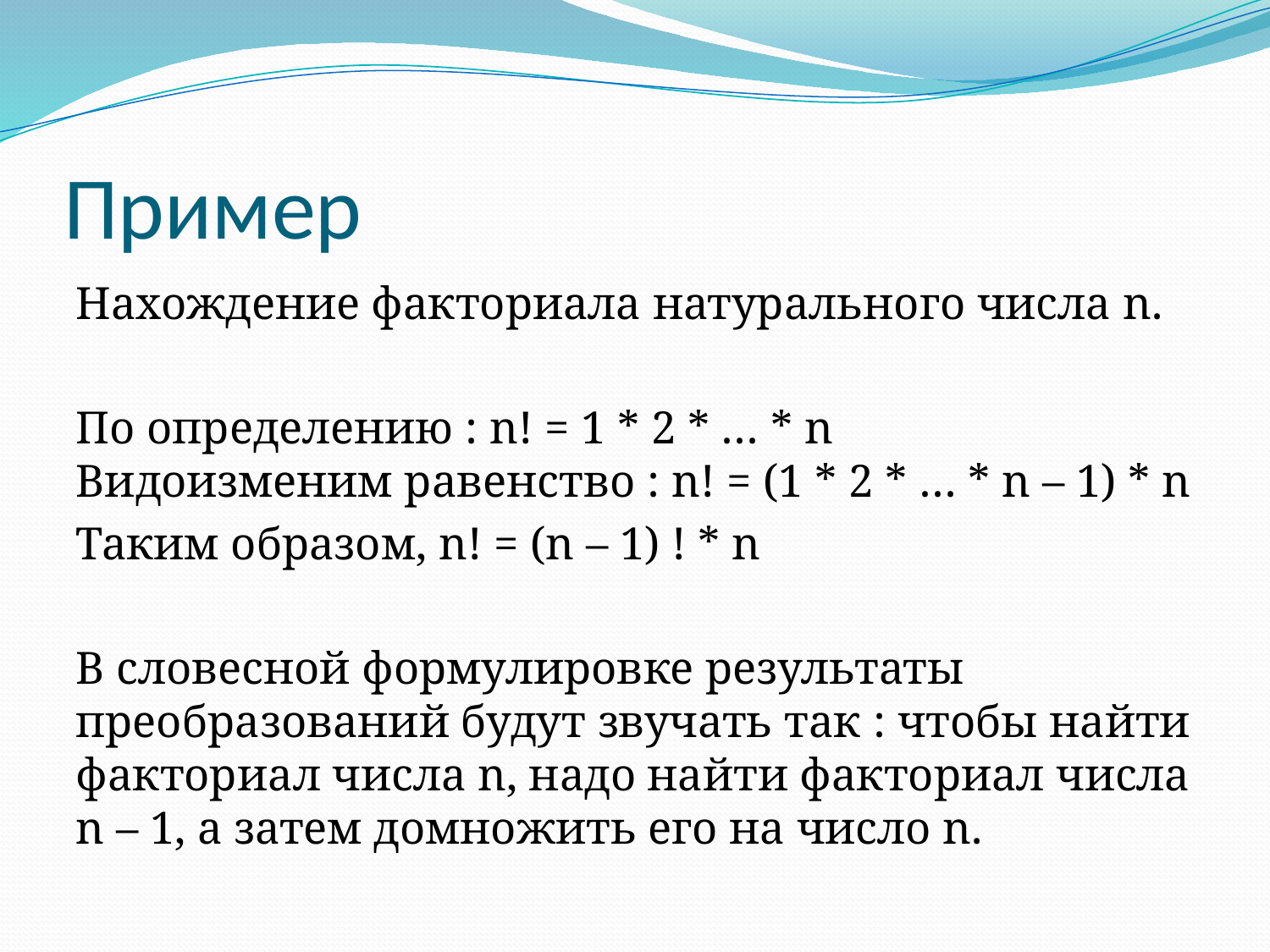

# Пример
Нахождение факториала натурального числа n.

По определению : n! = 1 * 2 * … * n
Видоизменим равенство : n! = (1 * 2 * … * n – 1) * n
Таким образом, n! = (n – 1) ! * n

В словесной формулировке результаты преобразований будут звучать так : чтобы найти факториал числа n, надо найти факториал числа n – 1, а затем домножить его на число n.